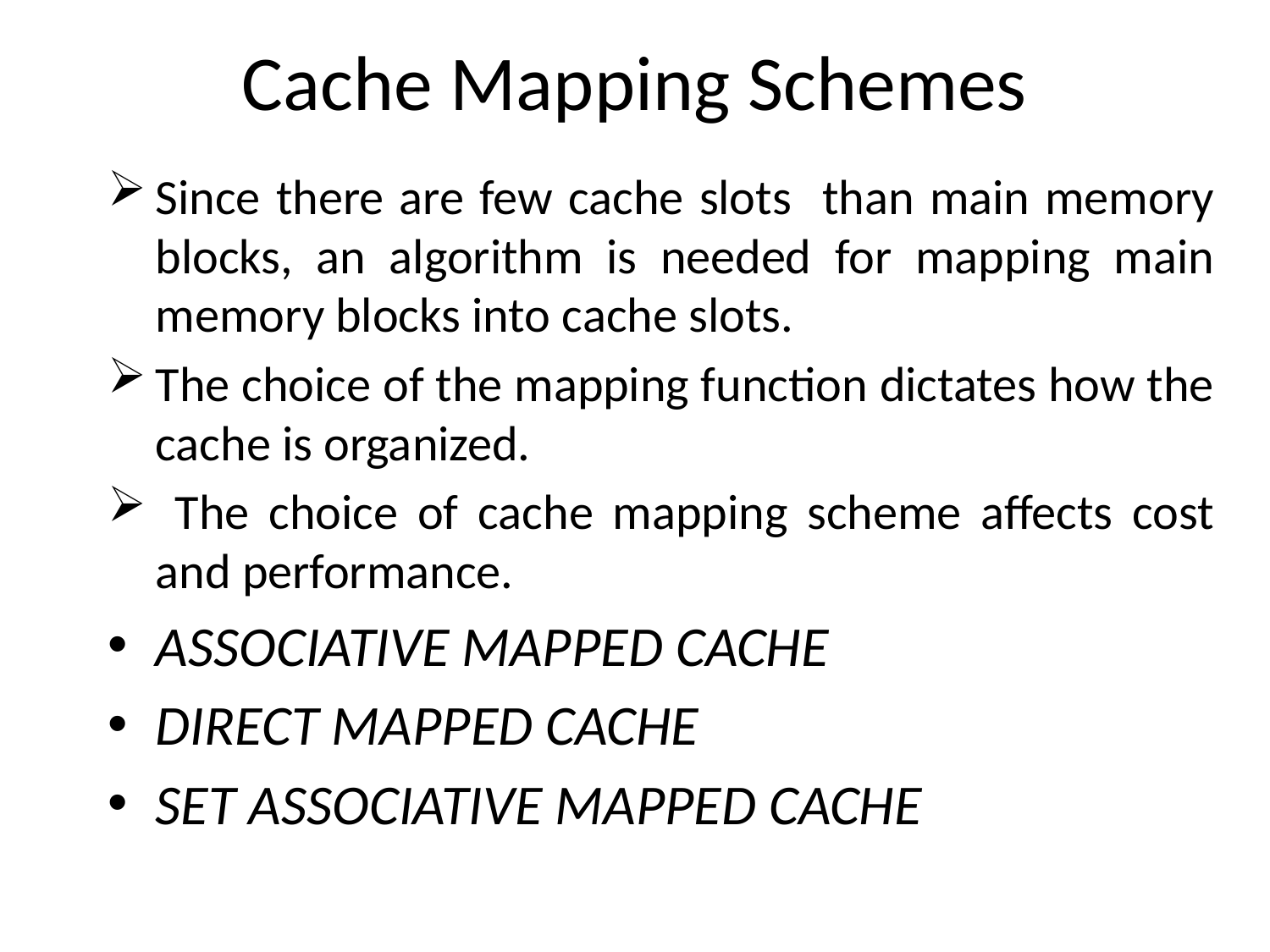

# Cache Mapping Schemes
Since there are few cache slots  than main memory blocks, an algorithm is needed for mapping main memory blocks into cache slots.
The choice of the mapping function dictates how the cache is organized.
 The choice of cache mapping scheme affects cost and performance.
ASSOCIATIVE MAPPED CACHE
DIRECT MAPPED CACHE
SET ASSOCIATIVE MAPPED CACHE